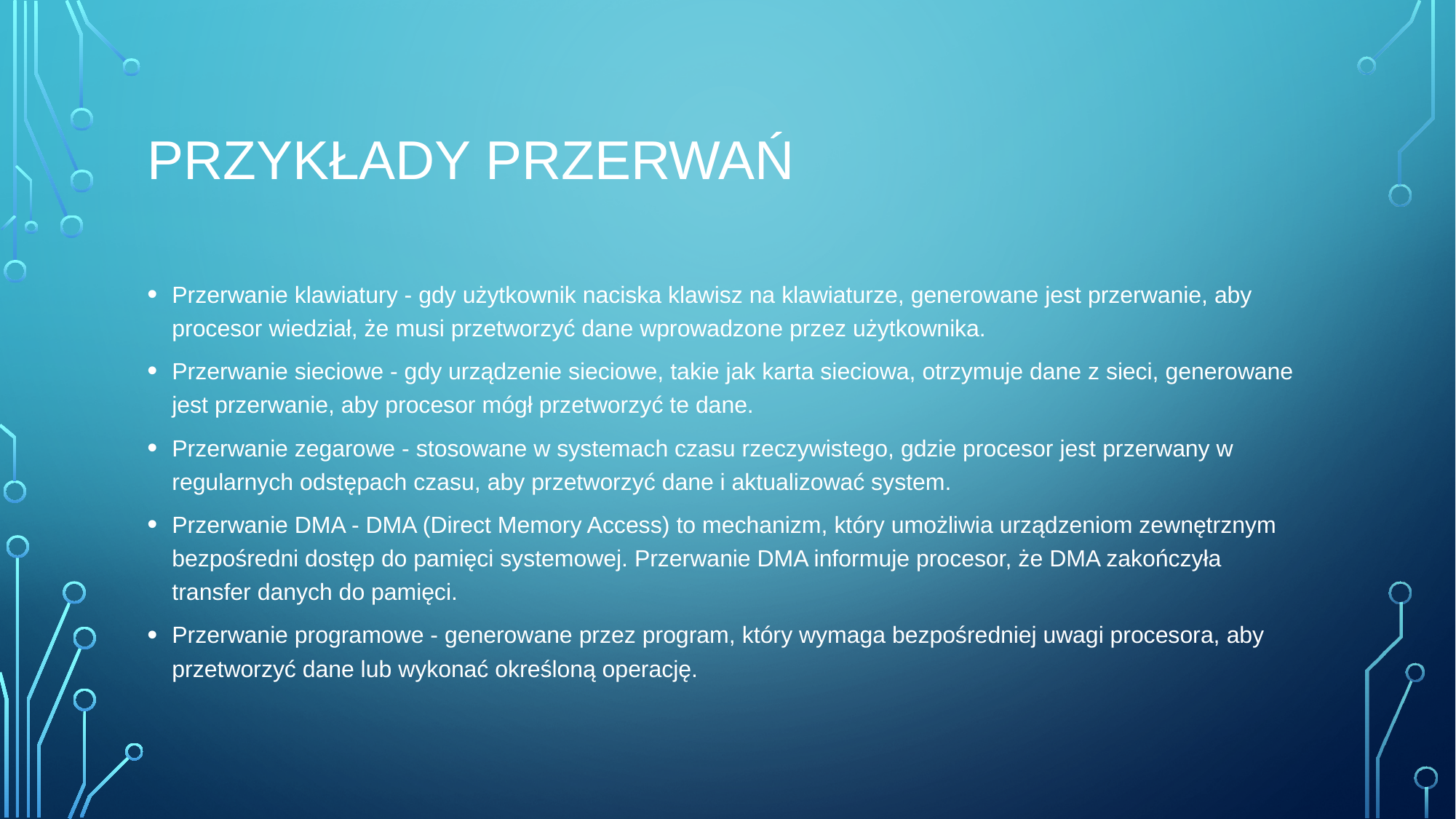

# Przykłady przerwań
Przerwanie klawiatury - gdy użytkownik naciska klawisz na klawiaturze, generowane jest przerwanie, aby procesor wiedział, że musi przetworzyć dane wprowadzone przez użytkownika.
Przerwanie sieciowe - gdy urządzenie sieciowe, takie jak karta sieciowa, otrzymuje dane z sieci, generowane jest przerwanie, aby procesor mógł przetworzyć te dane.
Przerwanie zegarowe - stosowane w systemach czasu rzeczywistego, gdzie procesor jest przerwany w regularnych odstępach czasu, aby przetworzyć dane i aktualizować system.
Przerwanie DMA - DMA (Direct Memory Access) to mechanizm, który umożliwia urządzeniom zewnętrznym bezpośredni dostęp do pamięci systemowej. Przerwanie DMA informuje procesor, że DMA zakończyła transfer danych do pamięci.
Przerwanie programowe - generowane przez program, który wymaga bezpośredniej uwagi procesora, aby przetworzyć dane lub wykonać określoną operację.